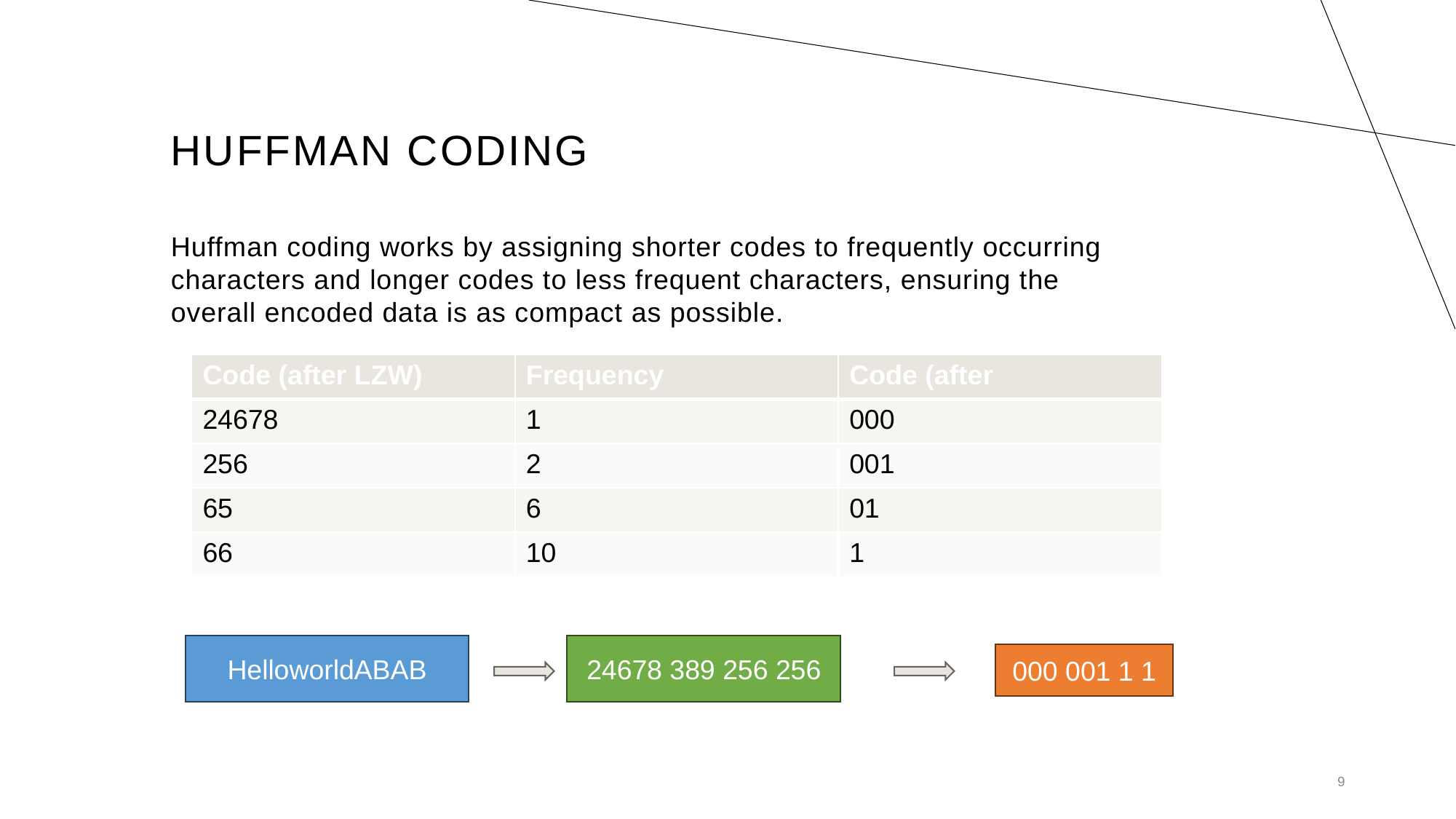

# Huffman Coding
Huffman coding works by assigning shorter codes to frequently occurring characters and longer codes to less frequent characters, ensuring the overall encoded data is as compact as possible.
| Code (after LZW) | Frequency | Code (after |
| --- | --- | --- |
| 24678 | 1 | 000 |
| 256 | 2 | 001 |
| 65 | 6 | 01 |
| 66 | 10 | 1 |
HelloworldABAB
24678 389 256 256
000 001 1 1

9